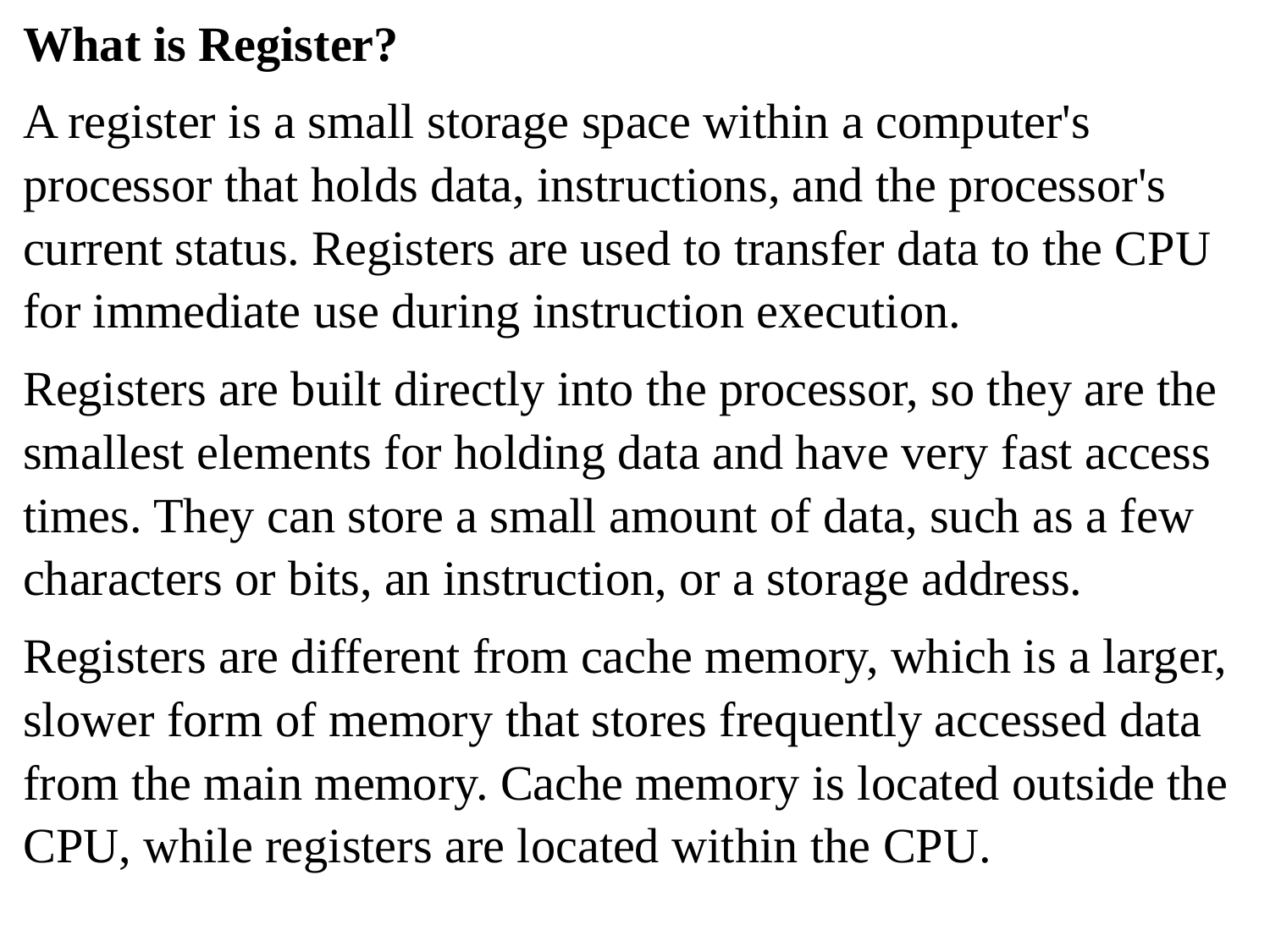

What is Register?
A register is a small storage space within a computer's processor that holds data, instructions, and the processor's current status. Registers are used to transfer data to the CPU for immediate use during instruction execution.
Registers are built directly into the processor, so they are the smallest elements for holding data and have very fast access times. They can store a small amount of data, such as a few characters or bits, an instruction, or a storage address.
Registers are different from cache memory, which is a larger, slower form of memory that stores frequently accessed data from the main memory. Cache memory is located outside the CPU, while registers are located within the CPU.